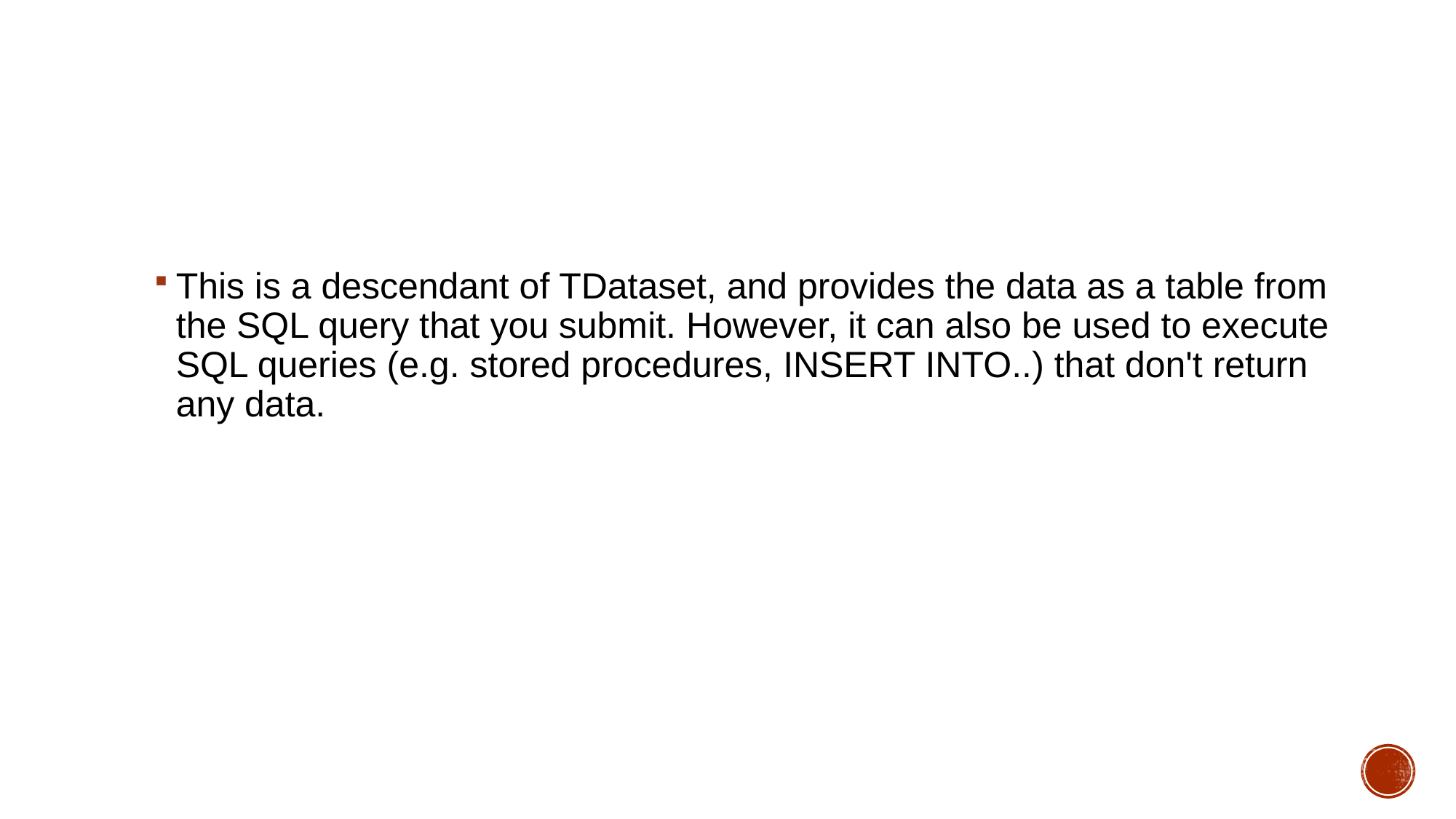

This is a descendant of TDataset, and provides the data as a table from the SQL query that you submit. However, it can also be used to execute SQL queries (e.g. stored procedures, INSERT INTO..) that don't return any data.